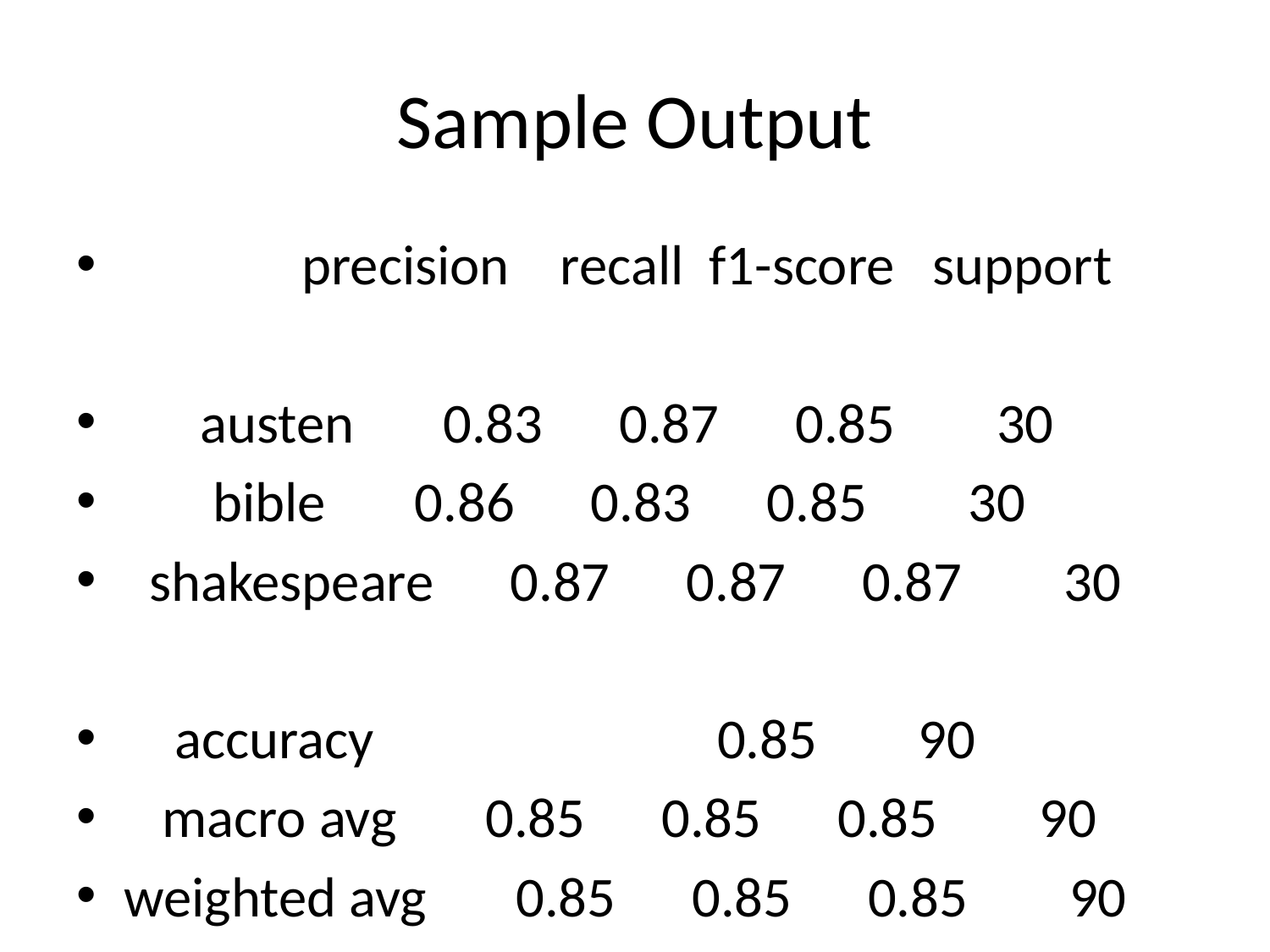

# Sample Output
              precision    recall  f1-score   support

      austen       0.83      0.87      0.85        30
       bible       0.86      0.83      0.85        30
  shakespeare      0.87      0.87      0.87        30

    accuracy                           0.85        90
   macro avg       0.85      0.85      0.85        90
weighted avg       0.85      0.85      0.85        90